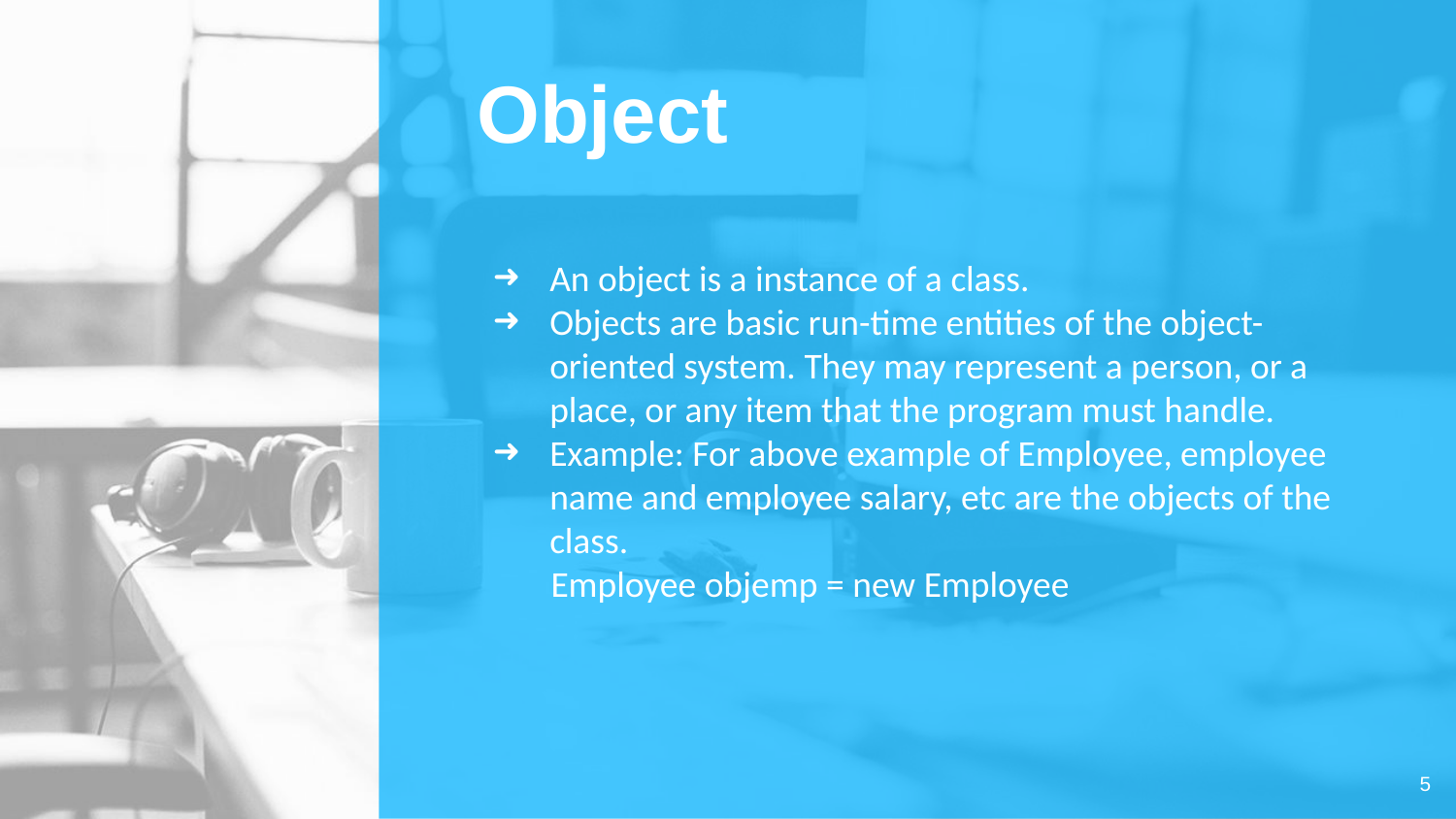

# Object
An object is a instance of a class.
Objects are basic run-time entities of the object-oriented system. They may represent a person, or a place, or any item that the program must handle.
Example: For above example of Employee, employee name and employee salary, etc are the objects of the class.
       Employee objemp = new Employee
5